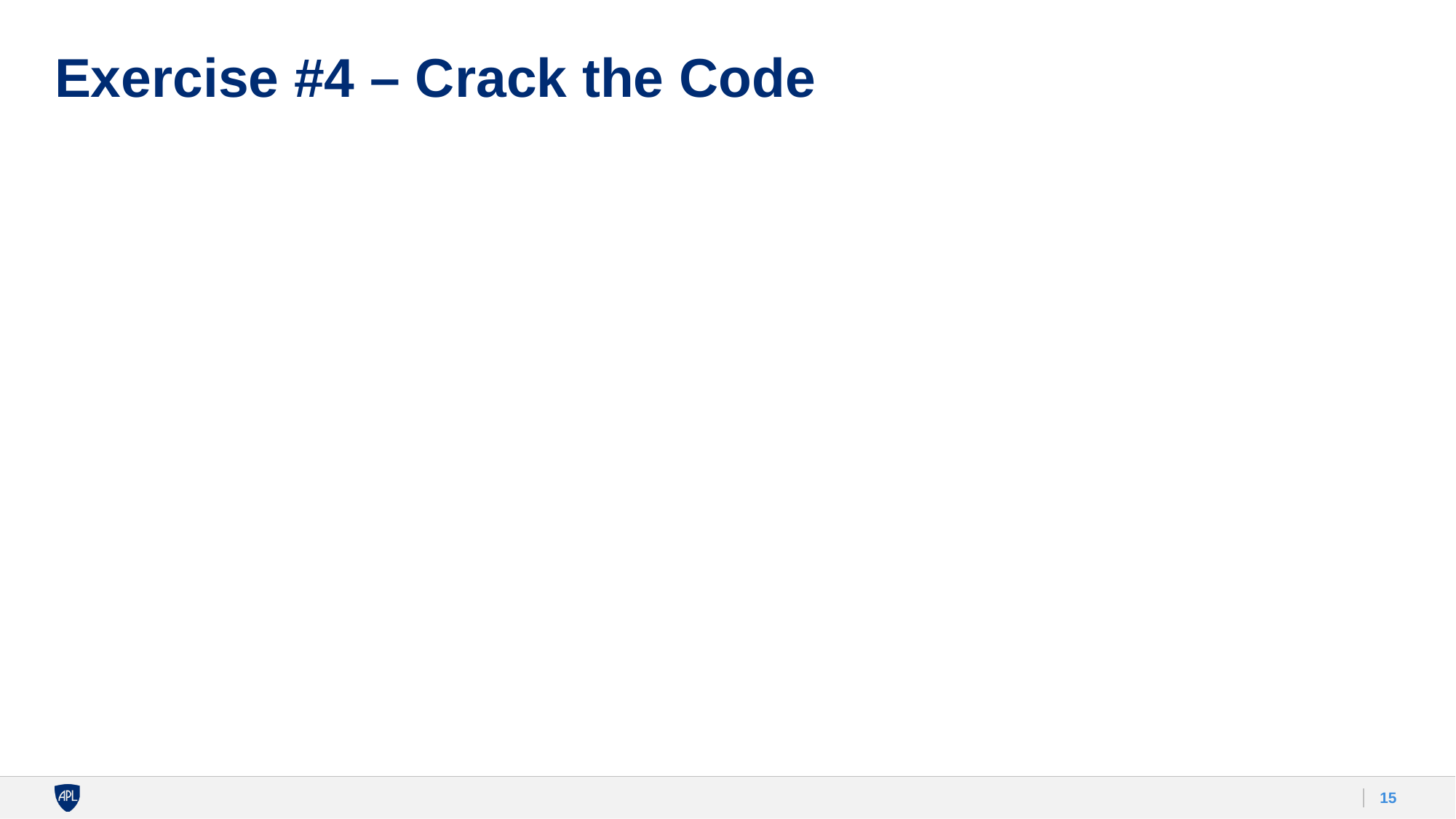

# Exercise #4 – Crack the Code

15